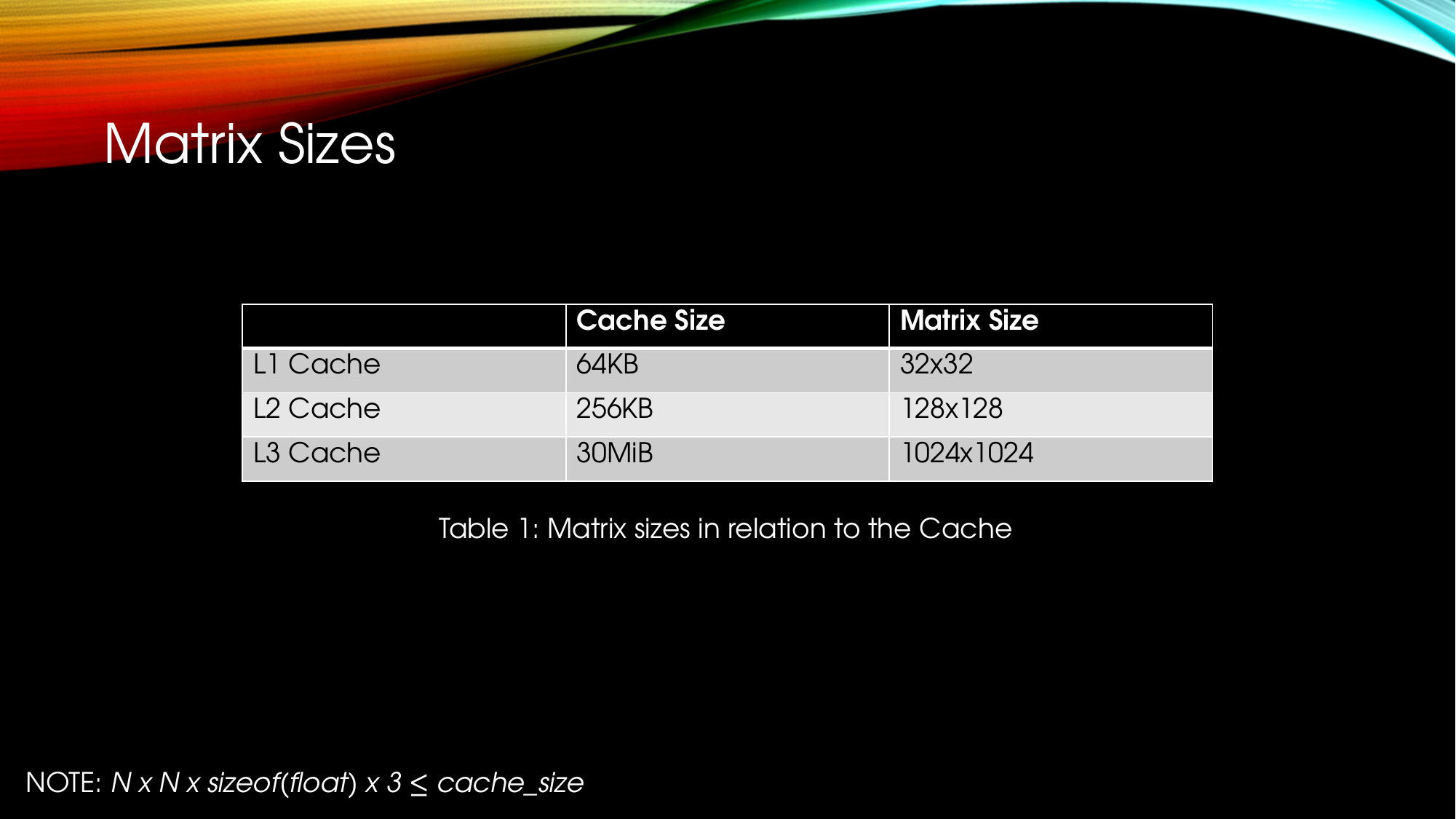

Matrix Sizes
|  | Cache Size | Matrix Size |
| --- | --- | --- |
| L1 Cache | 64KB | 32x32 |
| L2 Cache | 256KB | 128x128 |
| L3 Cache | 30MiB | 1024x1024 |
Table 1: Matrix sizes in relation to the Cache
NOTE: N x N x sizeof(float) x 3 ≤ cache_size